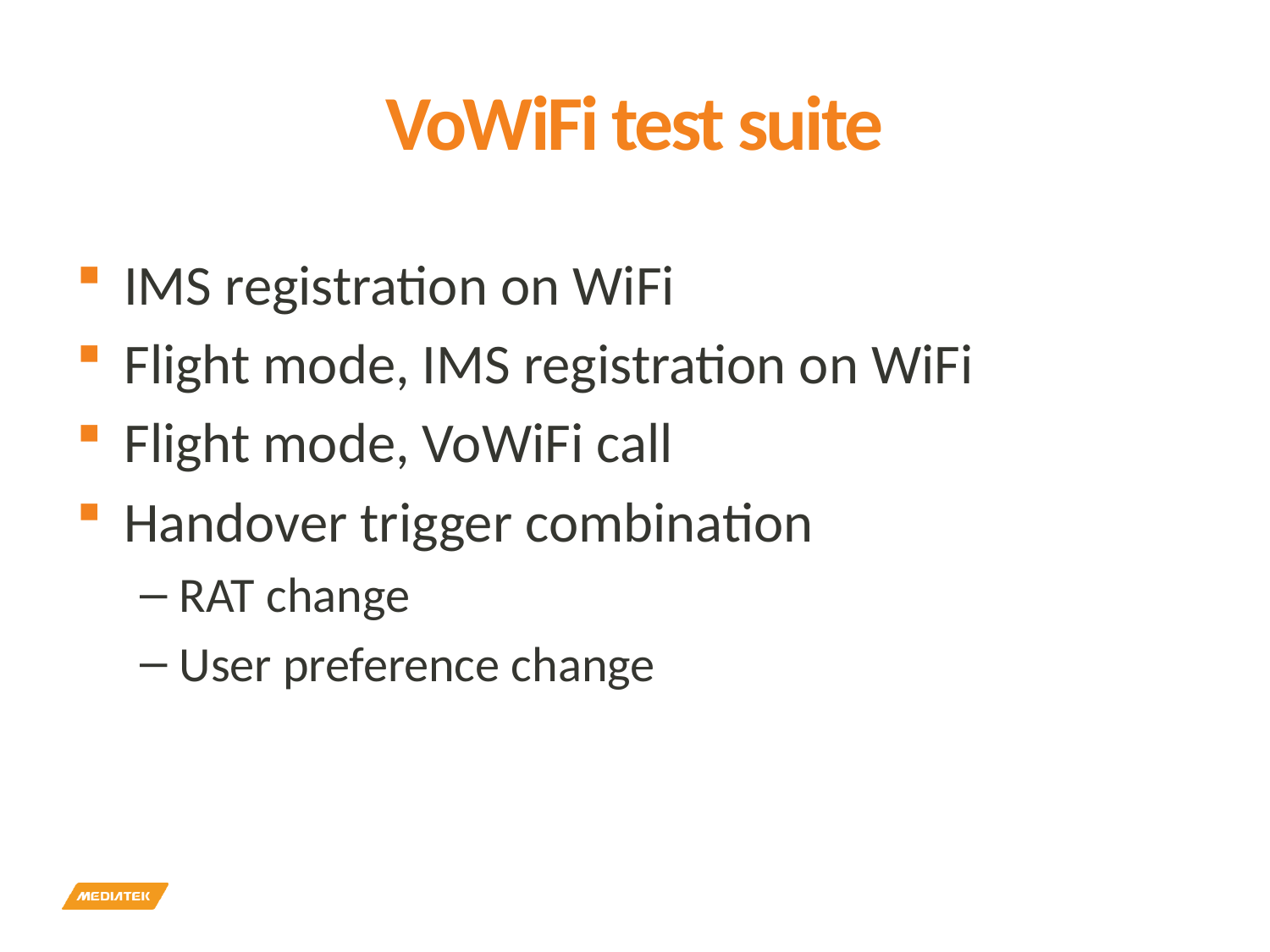

# VoWiFi test suite
IMS registration on WiFi
Flight mode, IMS registration on WiFi
Flight mode, VoWiFi call
Handover trigger combination
RAT change
User preference change